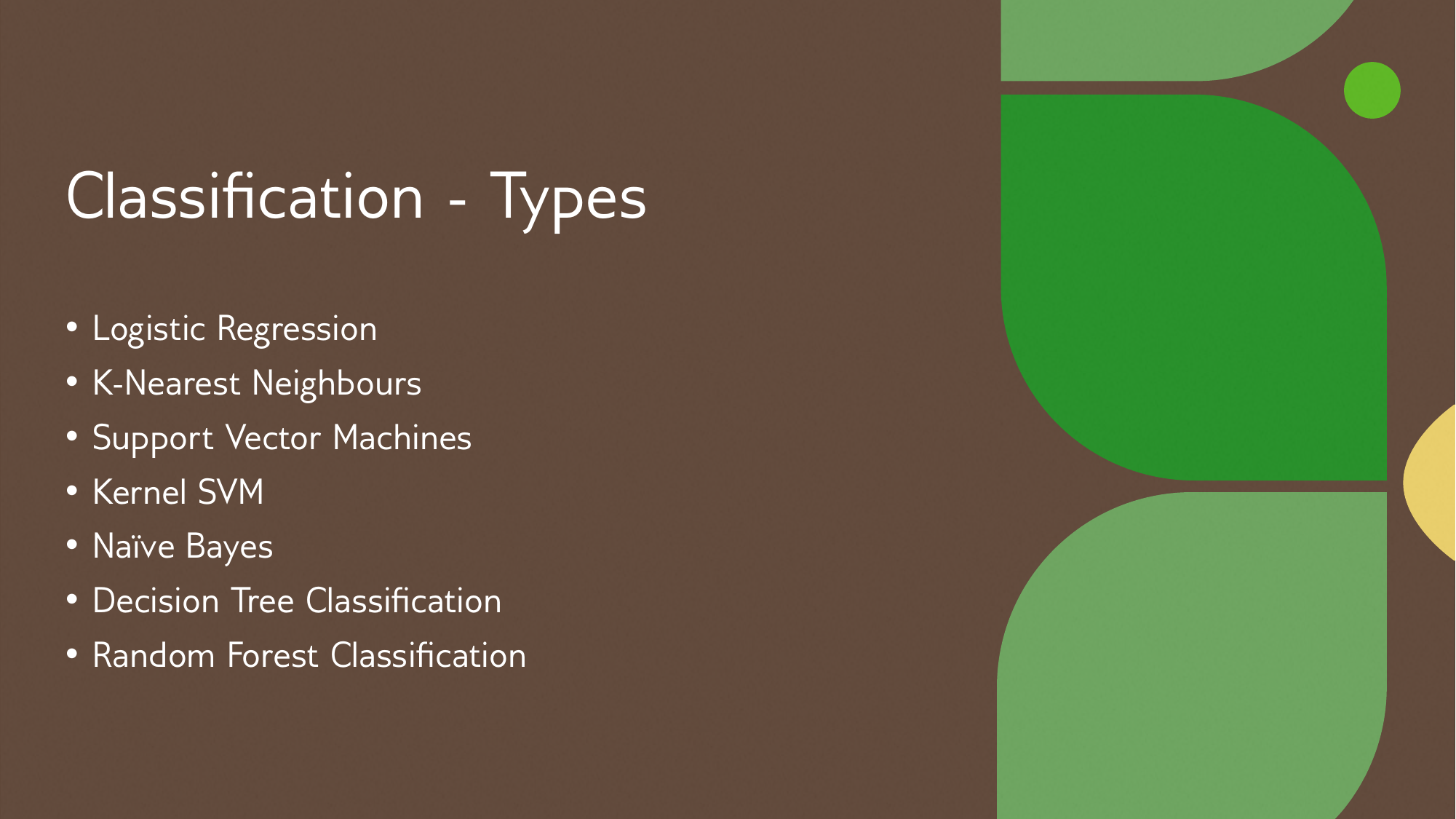

# Classification - Types
Logistic Regression
K-Nearest Neighbours
Support Vector Machines
Kernel SVM
Naïve Bayes
Decision Tree Classification
Random Forest Classification